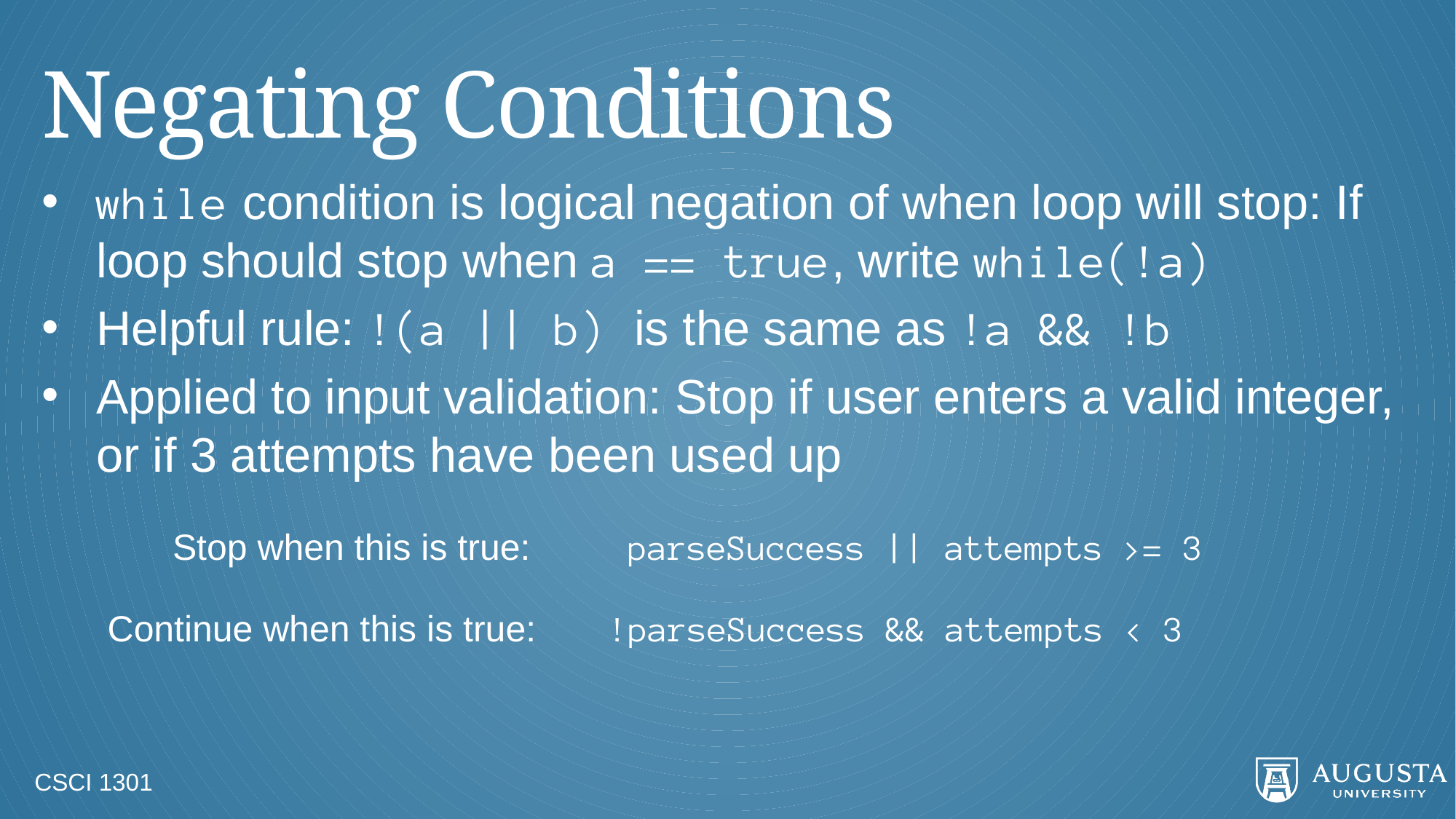

# Negating Conditions
while condition is logical negation of when loop will stop: If loop should stop when a == true, write while(!a)
Helpful rule: !(a || b) is the same as !a && !b
Applied to input validation: Stop if user enters a valid integer, or if 3 attempts have been used up
Stop when this is true:
parseSuccess || attempts >= 3
!parseSuccess && attempts < 3
Continue when this is true:
CSCI 1301